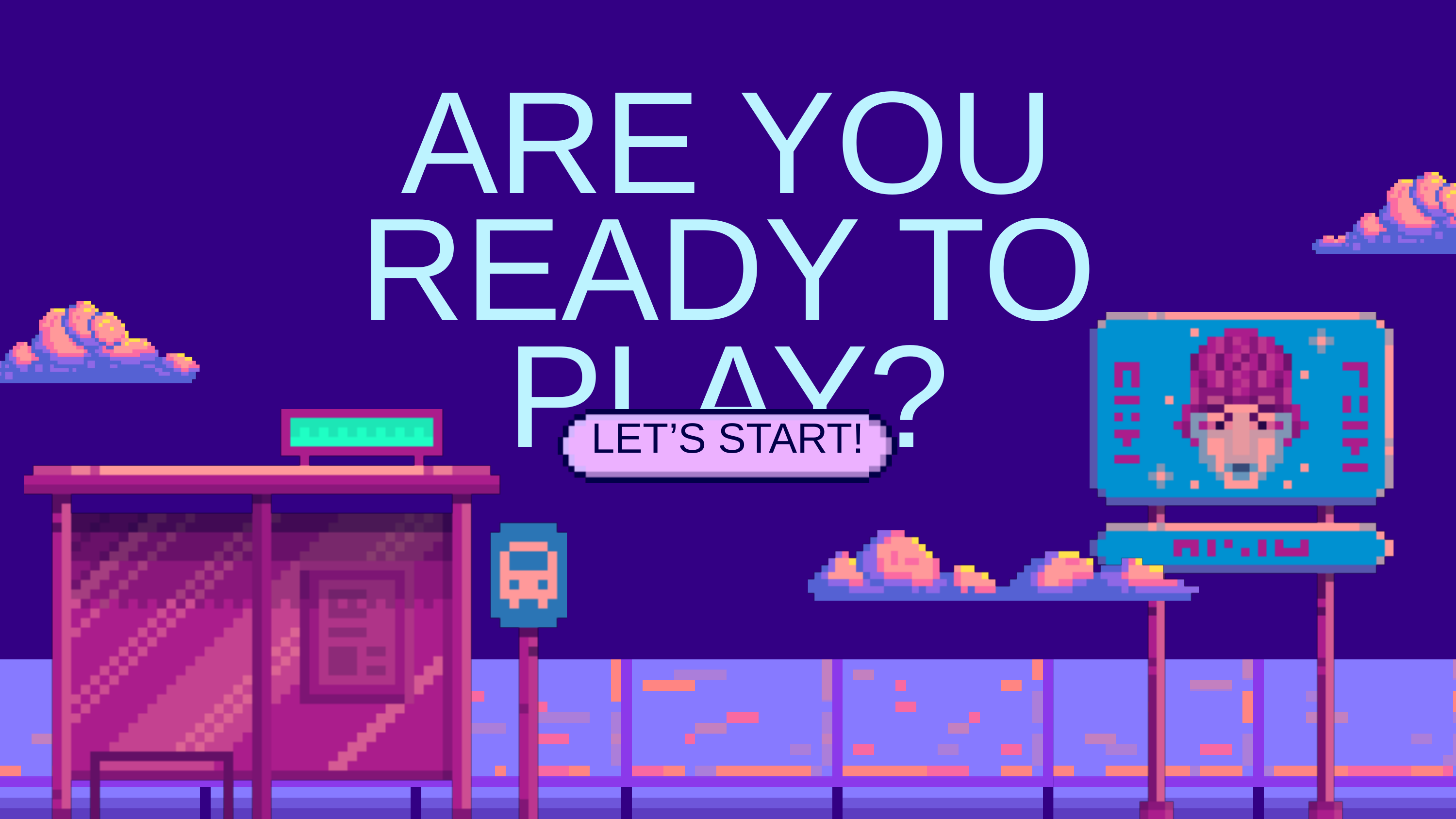

ARE YOU READY TO PLAY?

LET’S START!